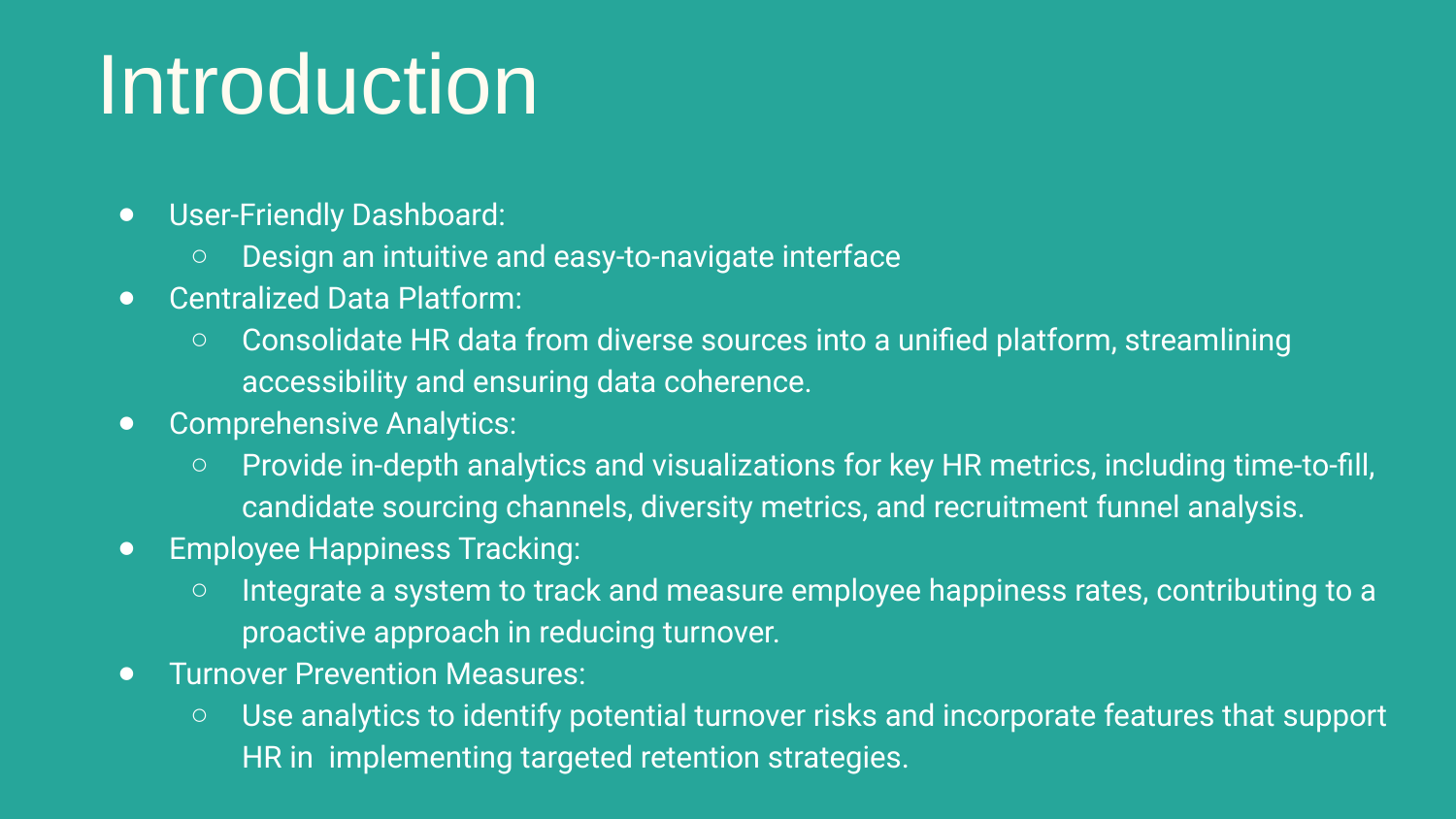

Introduction

# User-Friendly Dashboard:
Design an intuitive and easy-to-navigate interface
Centralized Data Platform:
Consolidate HR data from diverse sources into a unified platform, streamlining accessibility and ensuring data coherence.
Comprehensive Analytics:
Provide in-depth analytics and visualizations for key HR metrics, including time-to-fill, candidate sourcing channels, diversity metrics, and recruitment funnel analysis.
Employee Happiness Tracking:
Integrate a system to track and measure employee happiness rates, contributing to a    proactive approach in reducing turnover.
Turnover Prevention Measures:
Use analytics to identify potential turnover risks and incorporate features that support HR in  implementing targeted retention strategies.